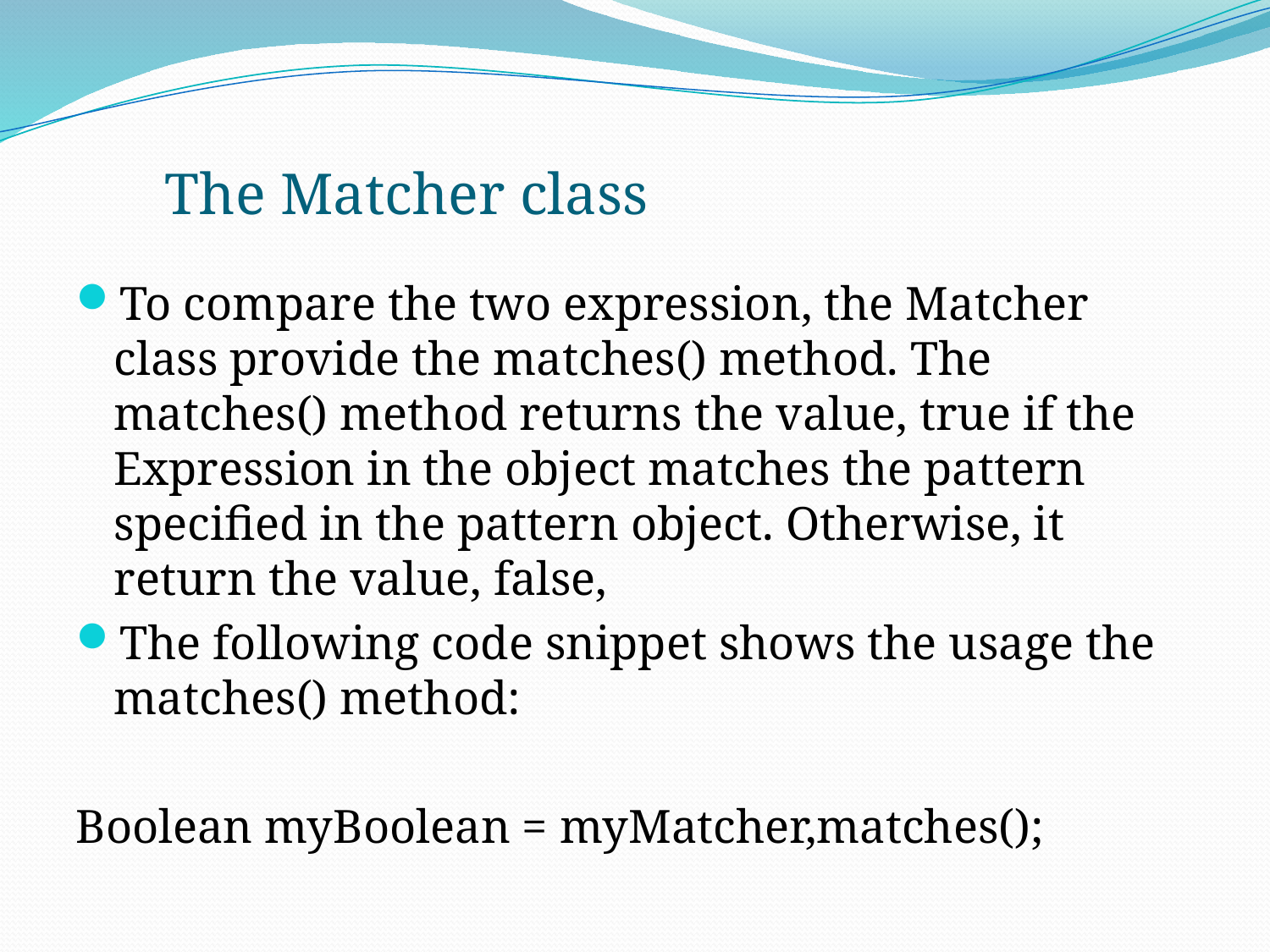

# The Matcher class
To compare the two expression, the Matcher class provide the matches() method. The matches() method returns the value, true if the Expression in the object matches the pattern specified in the pattern object. Otherwise, it return the value, false,
The following code snippet shows the usage the matches() method:

Boolean myBoolean = myMatcher,matches();